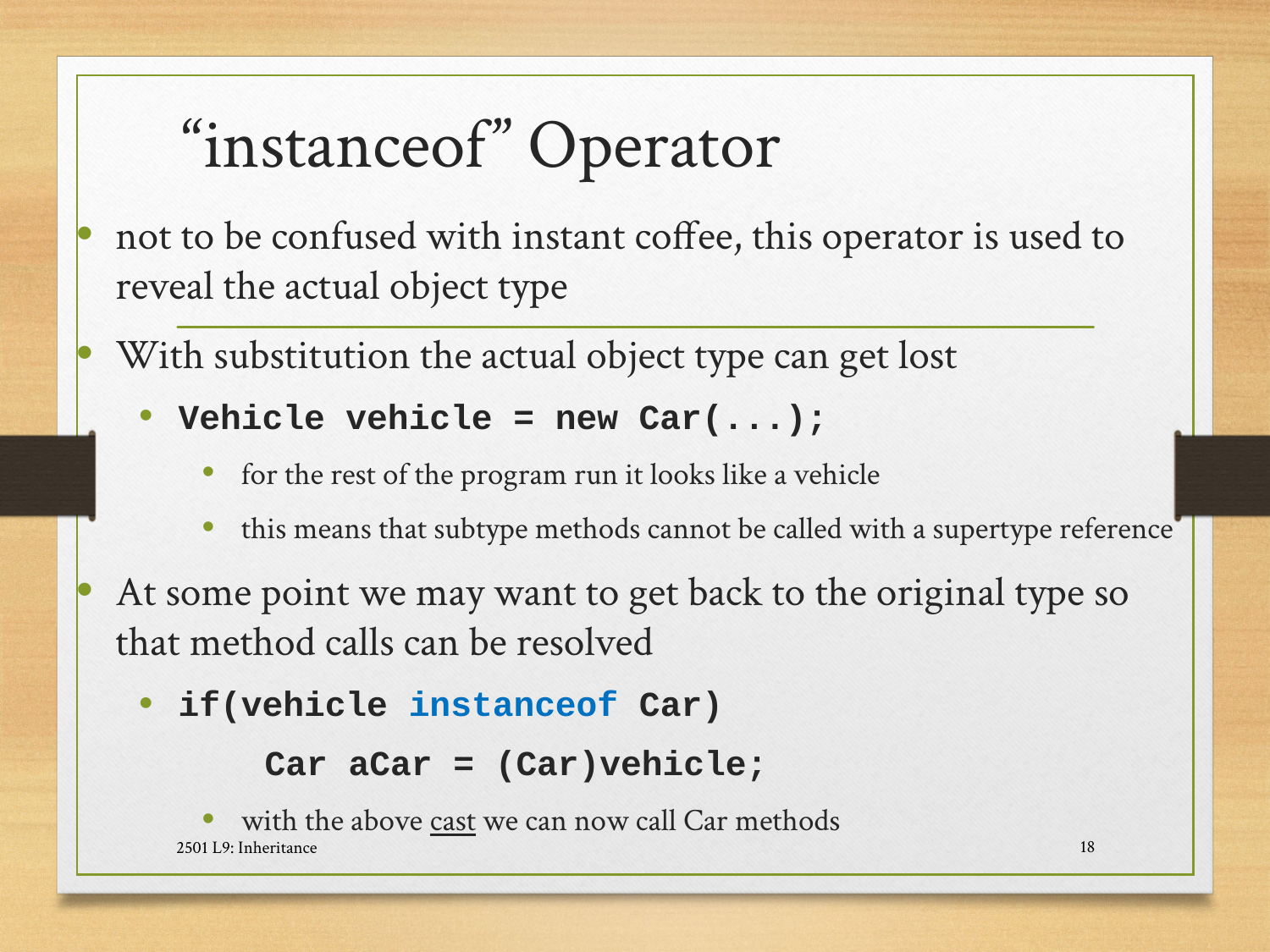

# “instanceof” Operator
not to be confused with instant coffee, this operator is used to reveal the actual object type
With substitution the actual object type can get lost
Vehicle vehicle = new Car(...);
for the rest of the program run it looks like a vehicle
this means that subtype methods cannot be called with a supertype reference
At some point we may want to get back to the original type so that method calls can be resolved
if(vehicle instanceof Car)
      Car aCar = (Car)vehicle;
with the above cast we can now call Car methods
2501 L9: Inheritance
18